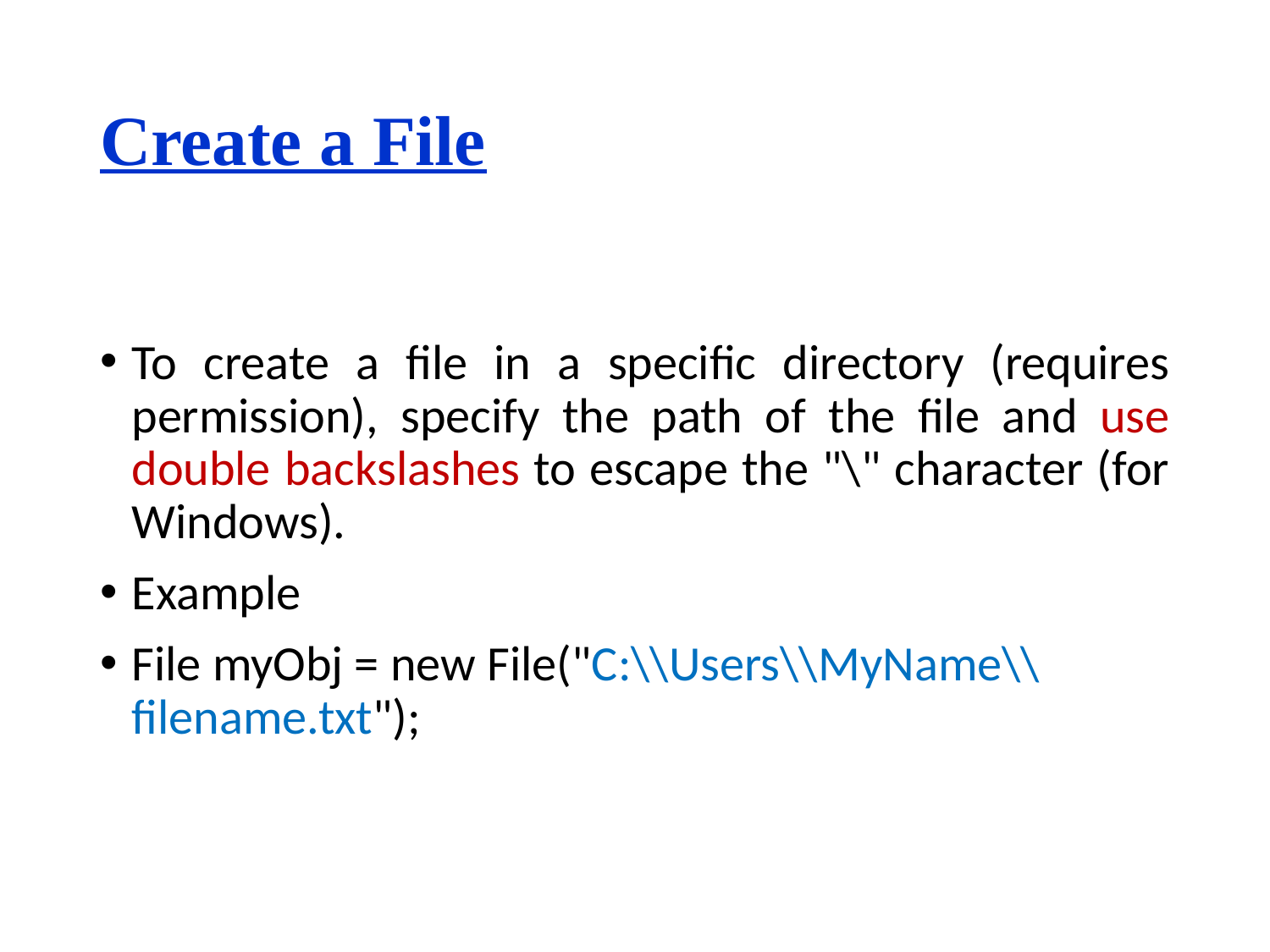

# Create a File

To create a file in a specific directory (requires permission), specify the path of the file and use double backslashes to escape the "\" character (for Windows).
Example
File myObj = new File("C:\\Users\\MyName\\filename.txt");